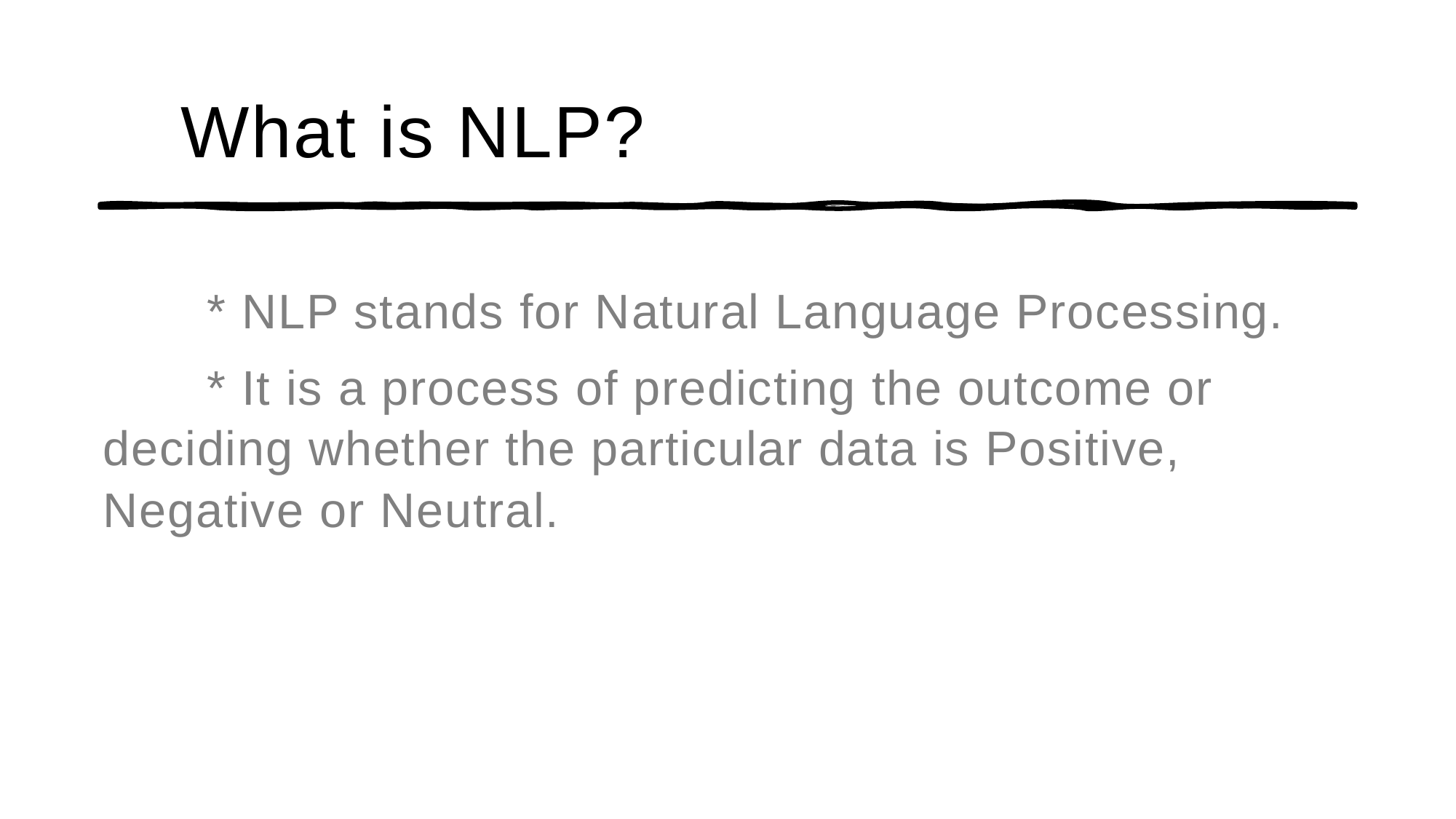

# What is NLP?
       * NLP stands for Natural Language Processing.
       * It is a process of predicting the outcome or deciding whether the particular data is Positive, Negative or Neutral.